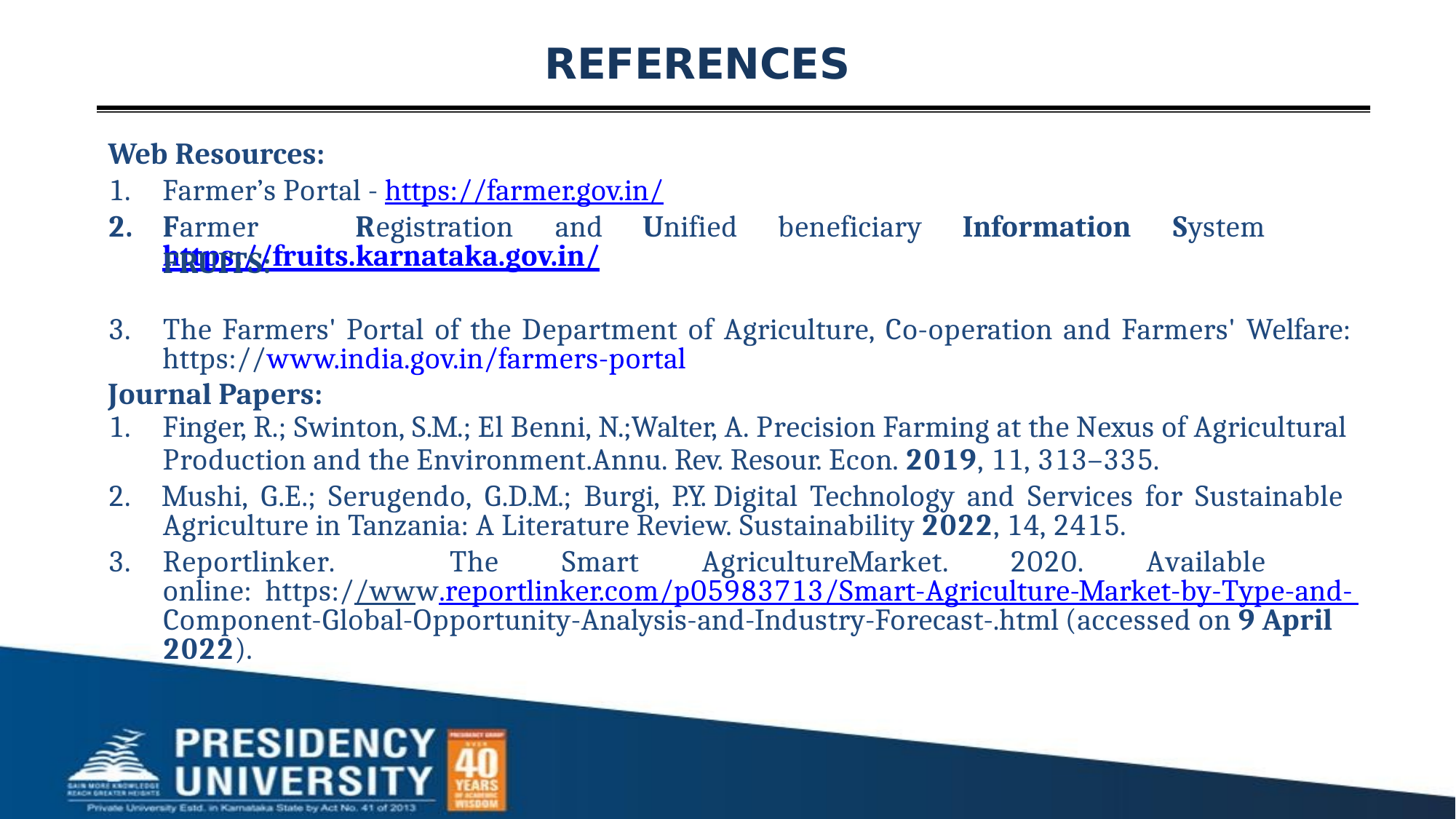

# REFERENCES
Web Resources:
Farmer’s Portal - https://farmer.gov.in/
Farmer	Registration	and	Unified	beneficiary	Information	System	FRUITS:

The Farmers' Portal of the Department of Agriculture, Co-operation and Farmers' Welfare:  https://www.india.gov.in/farmers-portal
https://fruits.karnataka.gov.in/
Journal Papers:
Finger, R.; Swinton, S.M.; El Benni, N.;Walter, A. Precision Farming at the Nexus of Agricultural
Production and the Environment.Annu. Rev. Resour. Econ. 2019, 11, 313–335.
Mushi, G.E.; Serugendo, G.D.M.; Burgi, P.Y. Digital Technology and Services for Sustainable  Agriculture in Tanzania: A Literature Review. Sustainability 2022, 14, 2415.
Reportlinker.	The	Smart	AgricultureMarket.	2020.	Available	online:  https://www.reportlinker.com/p05983713/Smart-Agriculture-Market-by-Type-and-  Component-Global-Opportunity-Analysis-and-Industry-Forecast-.html (accessed on 9 April  2022).